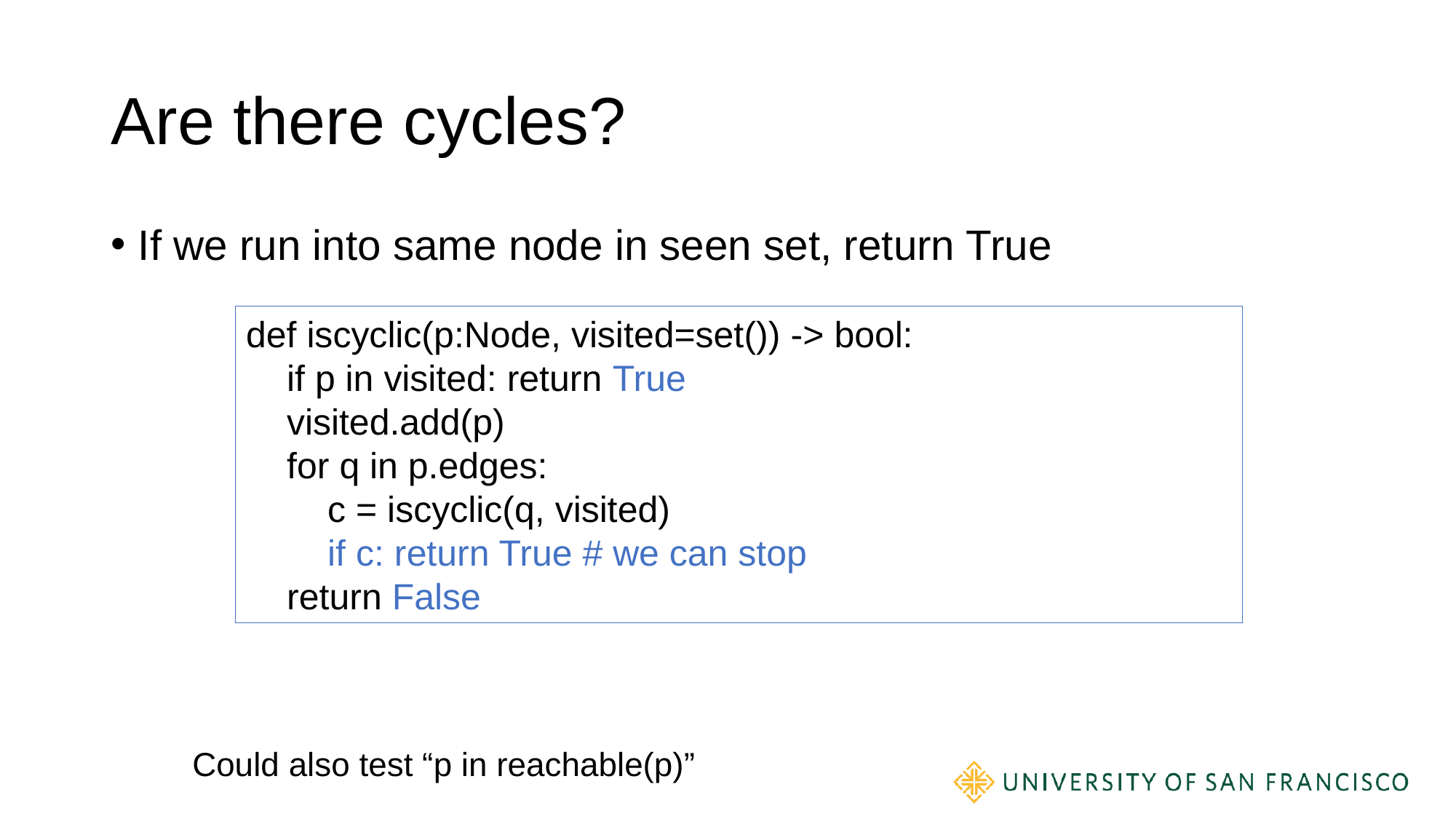

# Are there cycles?
If we run into same node in seen set, return True
def iscyclic(p:Node, visited=set()) -> bool:
    if p in visited: return True
    visited.add(p)
    for q in p.edges:
        c = iscyclic(q, visited)
        if c: return True # we can stop
    return False
Could also test “p in reachable(p)”